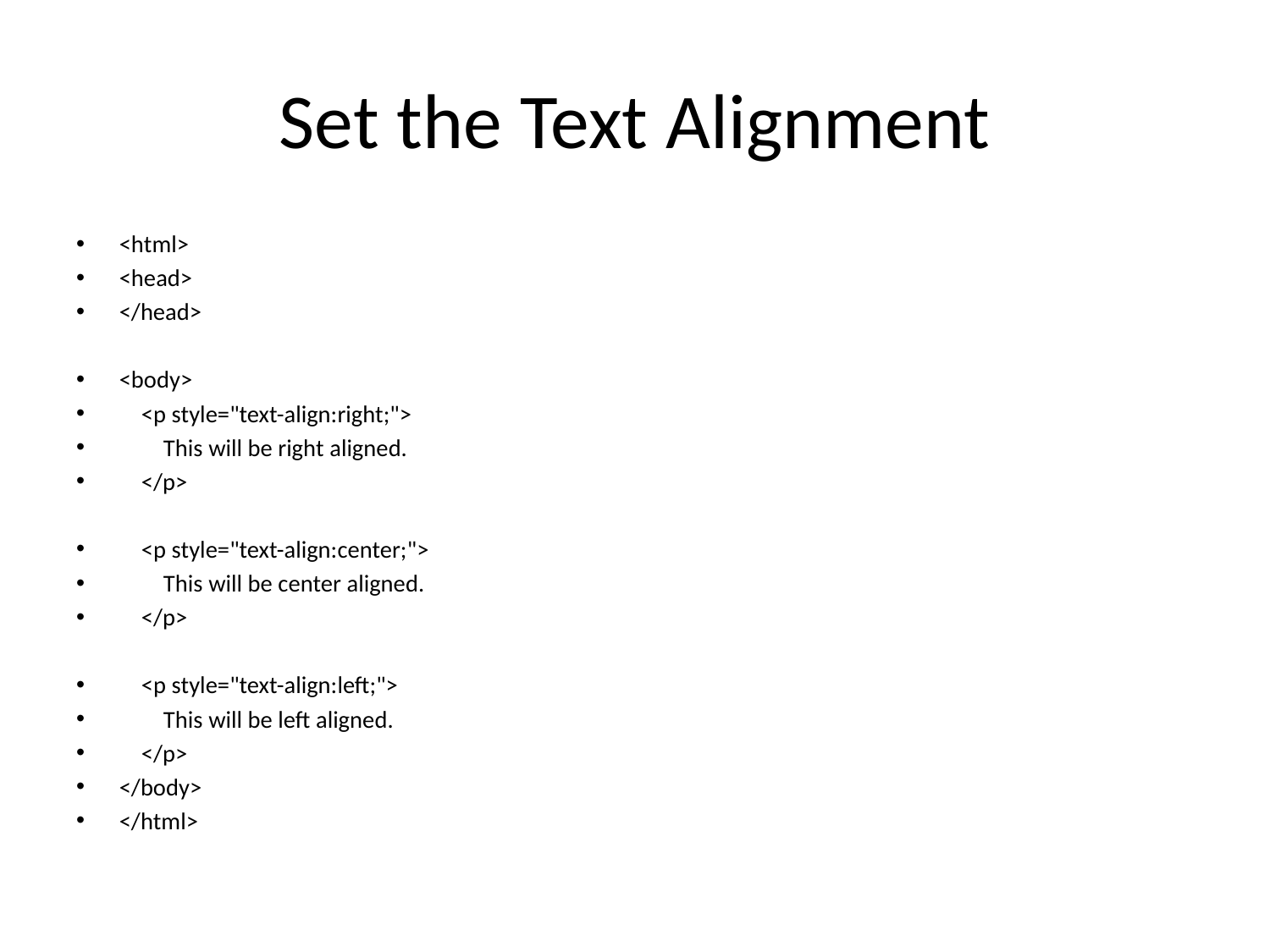

# Set the Text Alignment
<html>
<head>
</head>

<body>
    <p style="text-align:right;">
        This will be right aligned.
    </p>

    <p style="text-align:center;">
        This will be center aligned.
    </p>

    <p style="text-align:left;">
        This will be left aligned.
    </p>
</body>
</html>